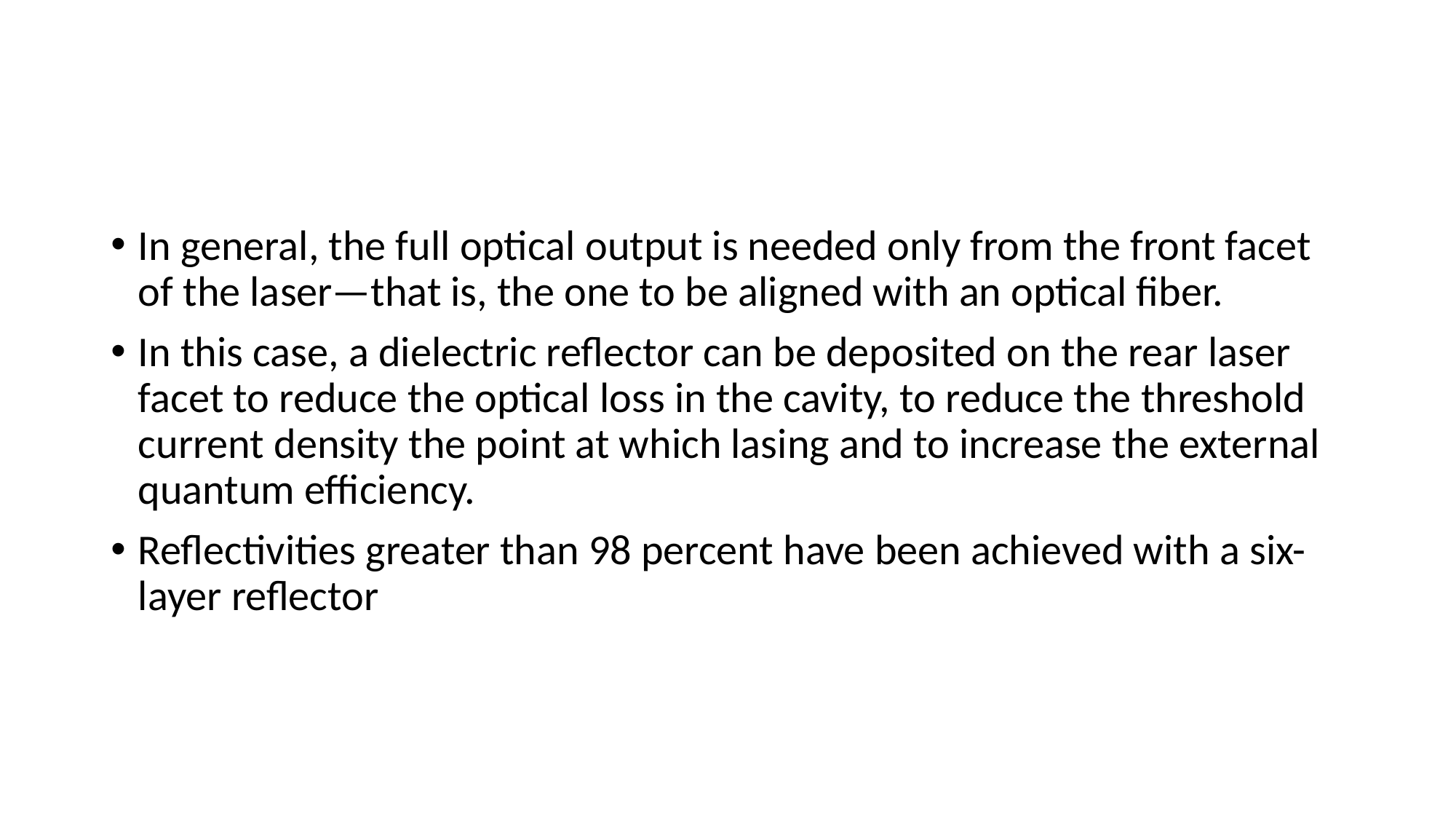

#
In general, the full optical output is needed only from the front facet of the laser—that is, the one to be aligned with an optical fiber.
In this case, a dielectric reflector can be deposited on the rear laser facet to reduce the optical loss in the cavity, to reduce the threshold current density the point at which lasing and to increase the external quantum efficiency.
Reflectivities greater than 98 percent have been achieved with a six-layer reflector